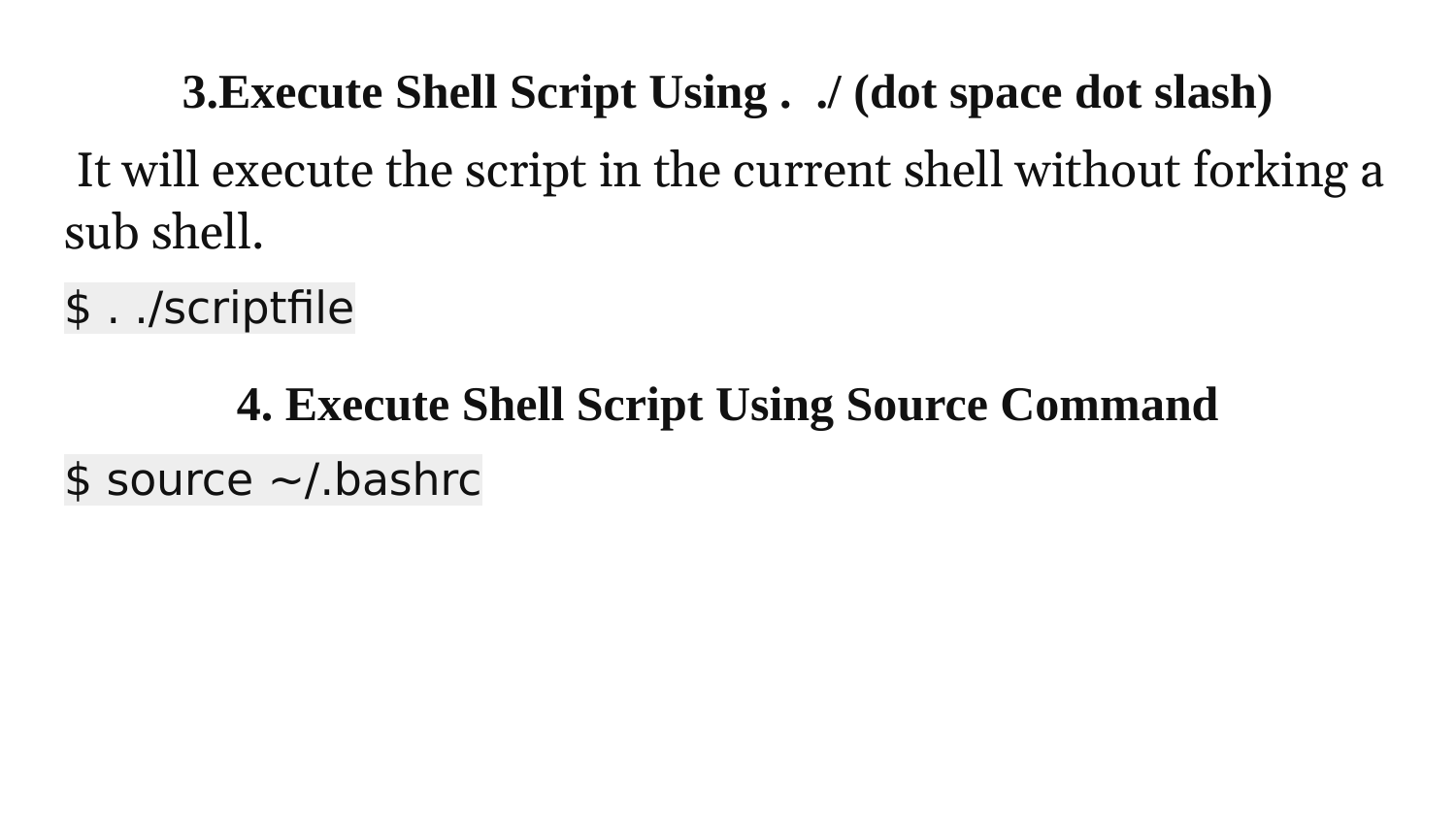

3.Execute Shell Script Using .  ./ (dot space dot slash)
 It will execute the script in the current shell without forking a sub shell.
$ . ./scriptfile
4. Execute Shell Script Using Source Command
$ source ~/.bashrc